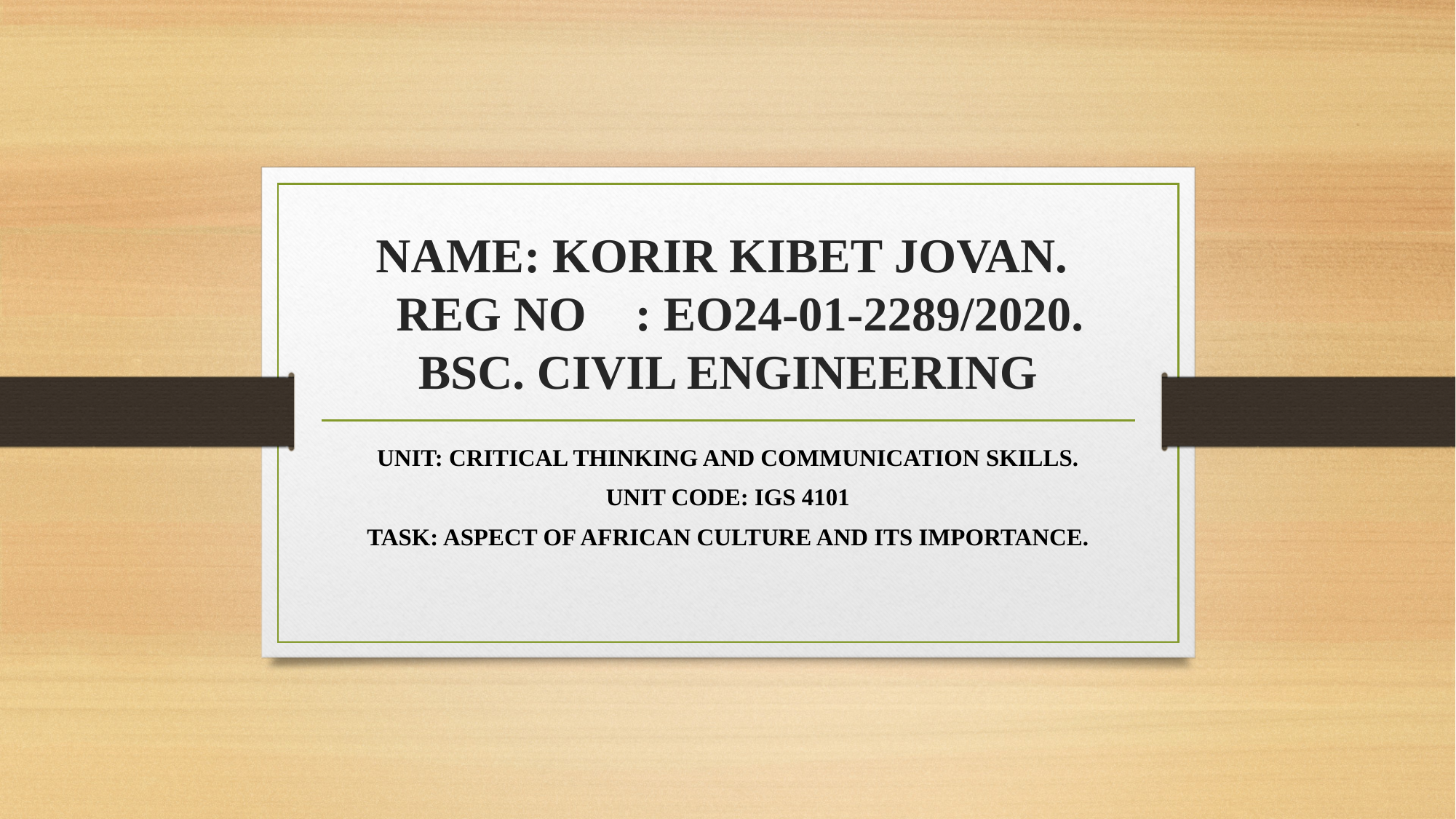

# NAME: KORIR KIBET JOVAN. REG NO    : EO24-01-2289/2020. BSC. CIVIL ENGINEERING
UNIT: CRITICAL THINKING AND COMMUNICATION SKILLS.
UNIT CODE: IGS 4101
TASK: ASPECT OF AFRICAN CULTURE AND ITS IMPORTANCE.